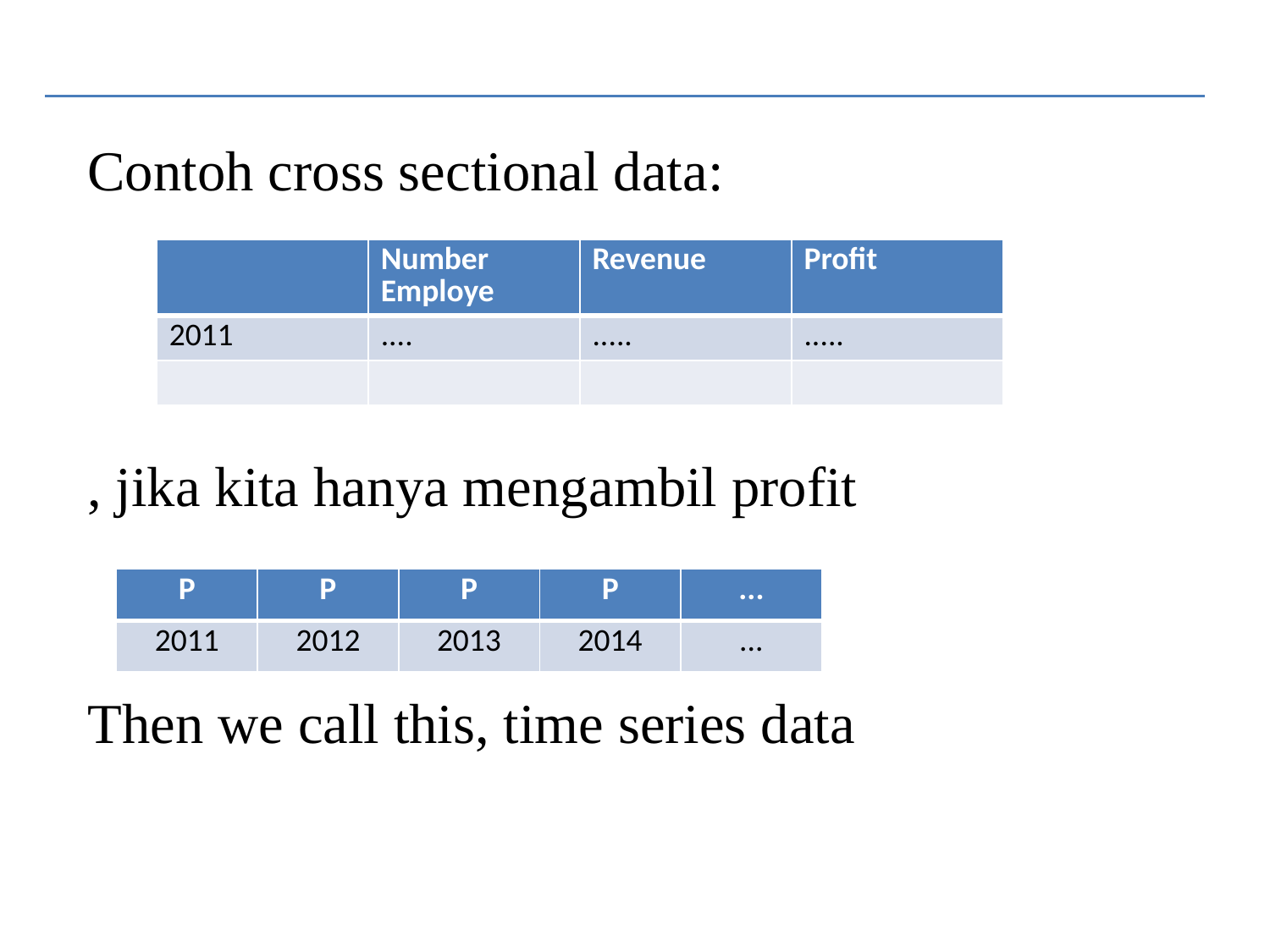

Contoh cross sectional data:

, jika kita hanya mengambil profit

Then we call this, time series data

|  | Number Employe | Revenue | Profit |
| --- | --- | --- | --- |
| 2011 | .... | ..... | ..... |
|  |  |  |  |
| P | P | P | P | ... |
| --- | --- | --- | --- | --- |
| 2011 | 2012 | 2013 | 2014 | ... |